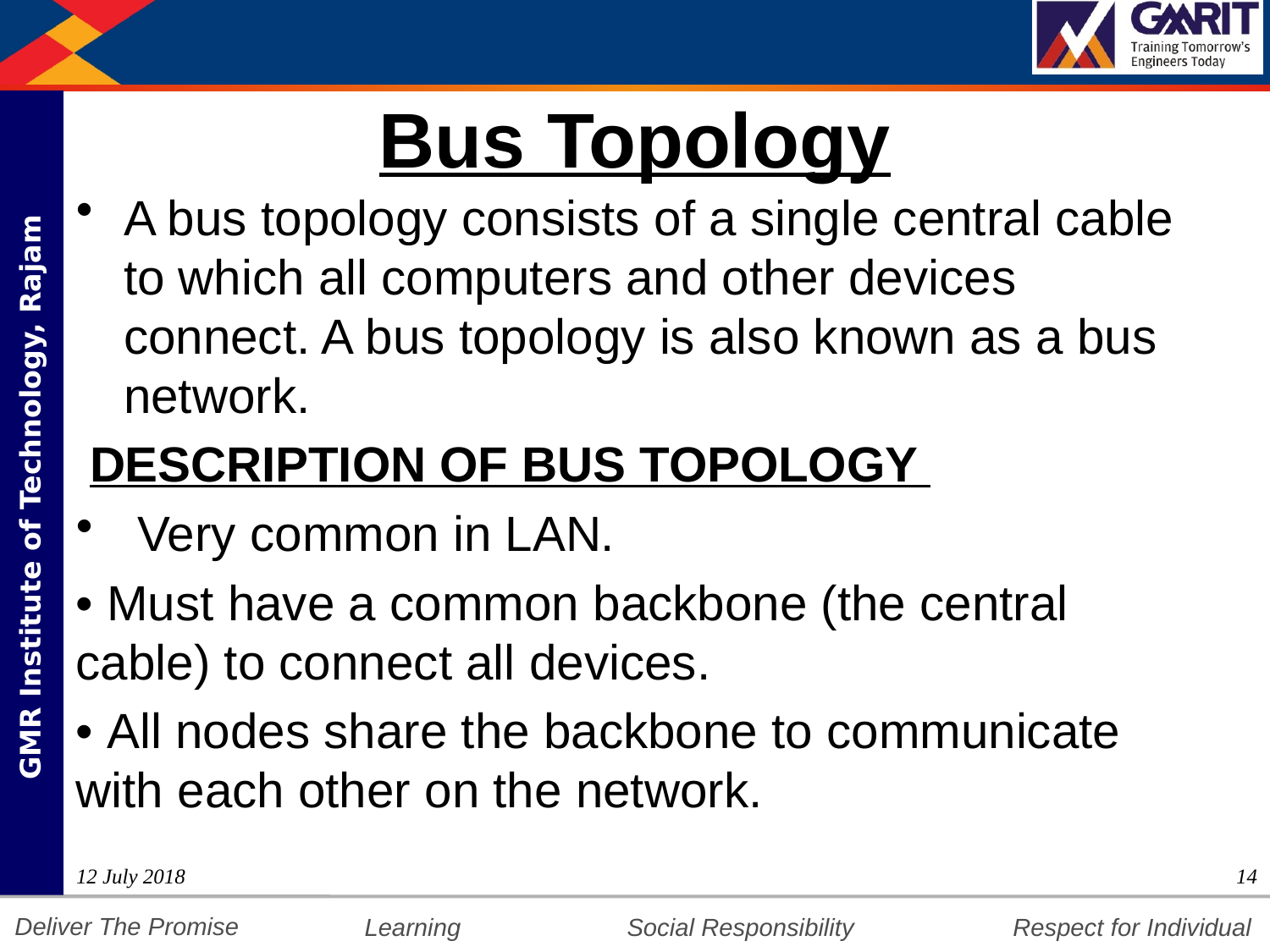

# Bus Topology
A bus topology consists of a single central cable to which all computers and other devices connect. A bus topology is also known as a bus network.
 DESCRIPTION OF BUS TOPOLOGY
 Very common in LAN.
• Must have a common backbone (the central cable) to connect all devices.
• All nodes share the backbone to communicate with each other on the network.
12 July 2018
14